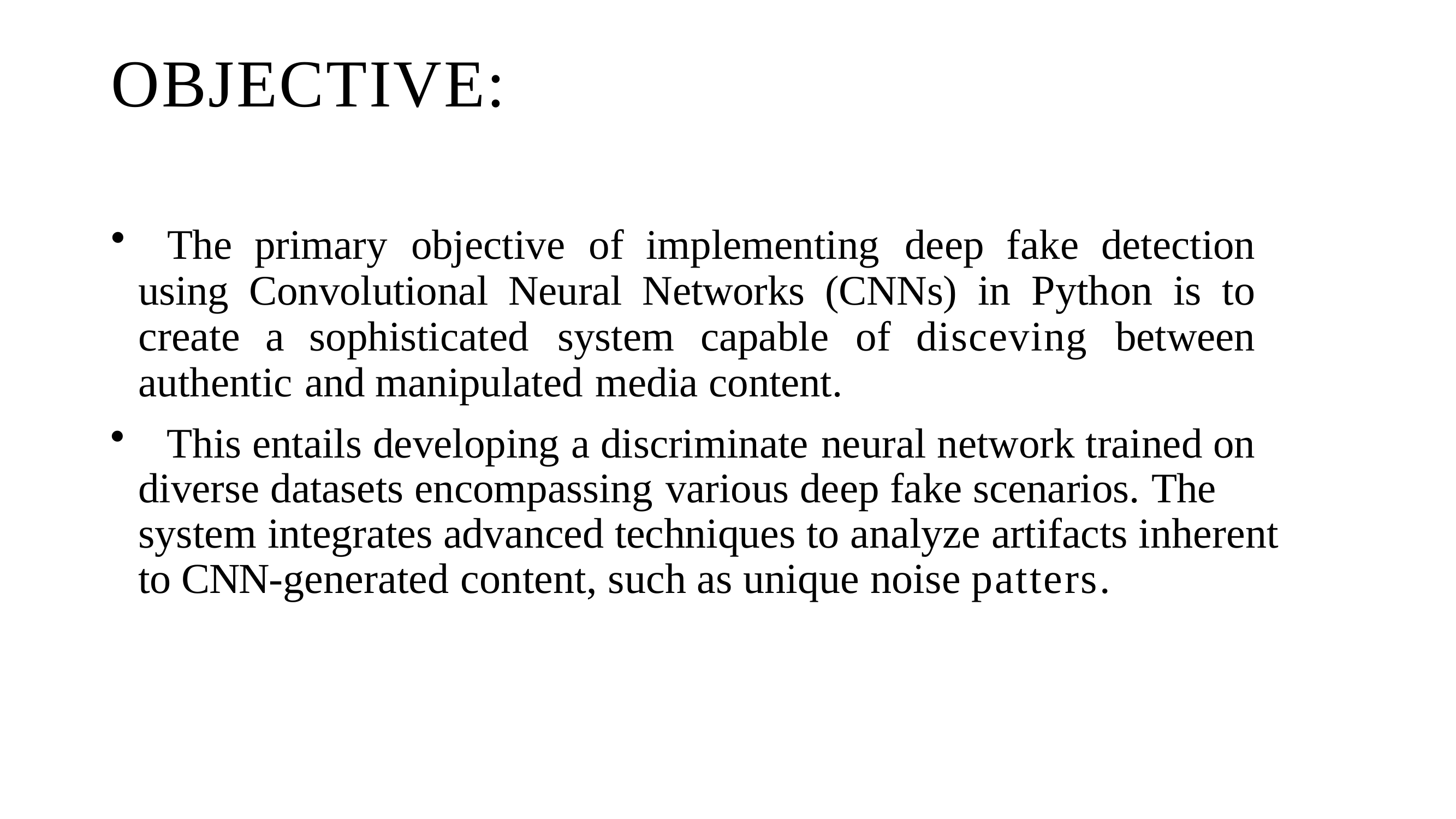

# OBJECTIVE:
	The primary objective of implementing deep fake detection using Convolutional Neural Networks (CNNs) in Python is to create a sophisticated system capable of disceving between authentic and manipulated media content.
	This entails developing a discriminate neural network trained on diverse datasets encompassing various deep fake scenarios. The system integrates advanced techniques to analyze artifacts inherent to CNN-generated content, such as unique noise patters.